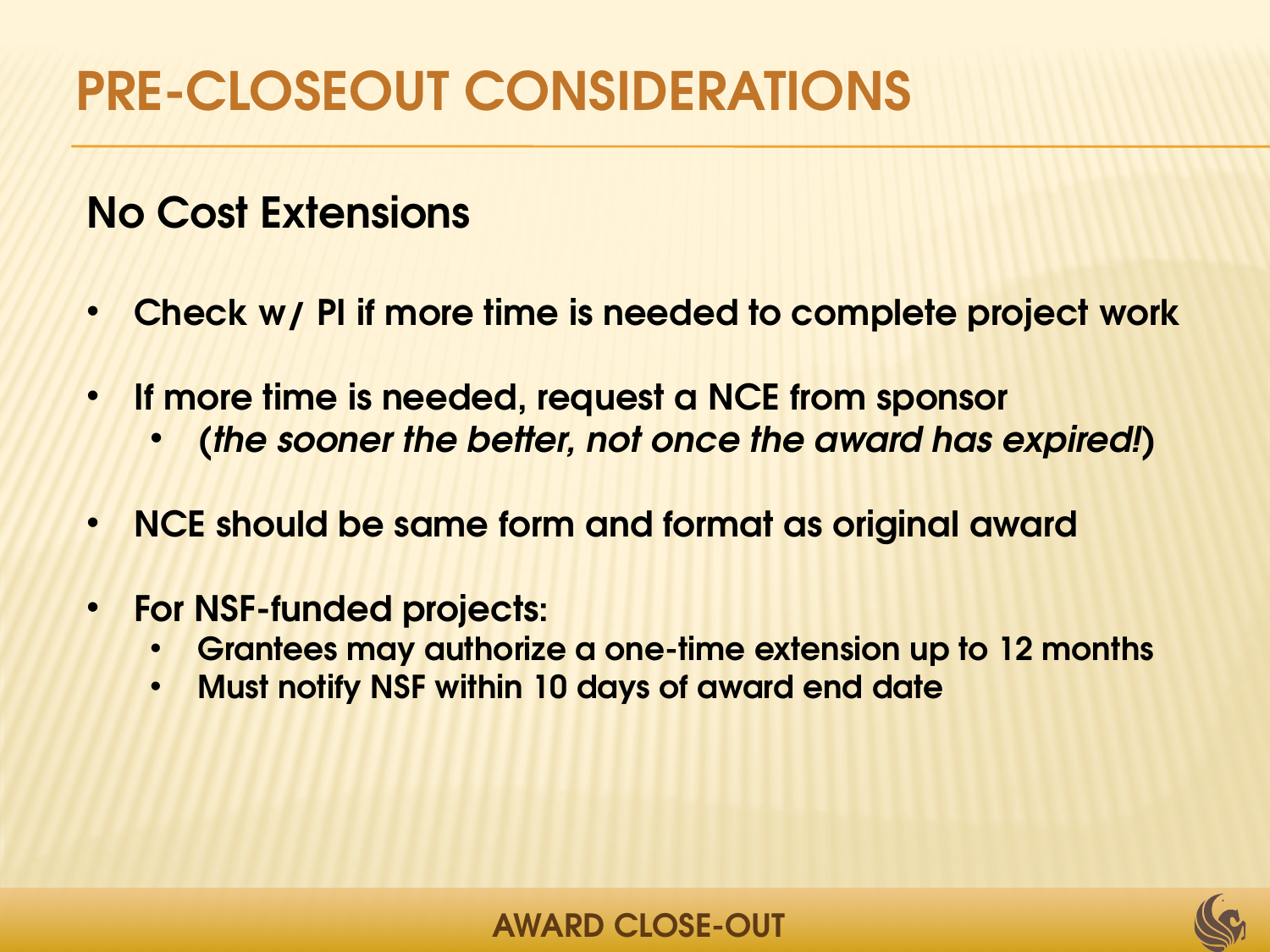

PRE-CLOSEOUT CONSIDERATIONS

No Cost Extensions

Check w/ PI if more time is needed to complete project work

If more time is needed, request a NCE from sponsor
(the sooner the better, not once the award has expired!)

NCE should be same form and format as original award

For NSF-funded projects:
Grantees may authorize a one-time extension up to 12 months
Must notify NSF within 10 days of award end date

AWARD CLOSE-OUT